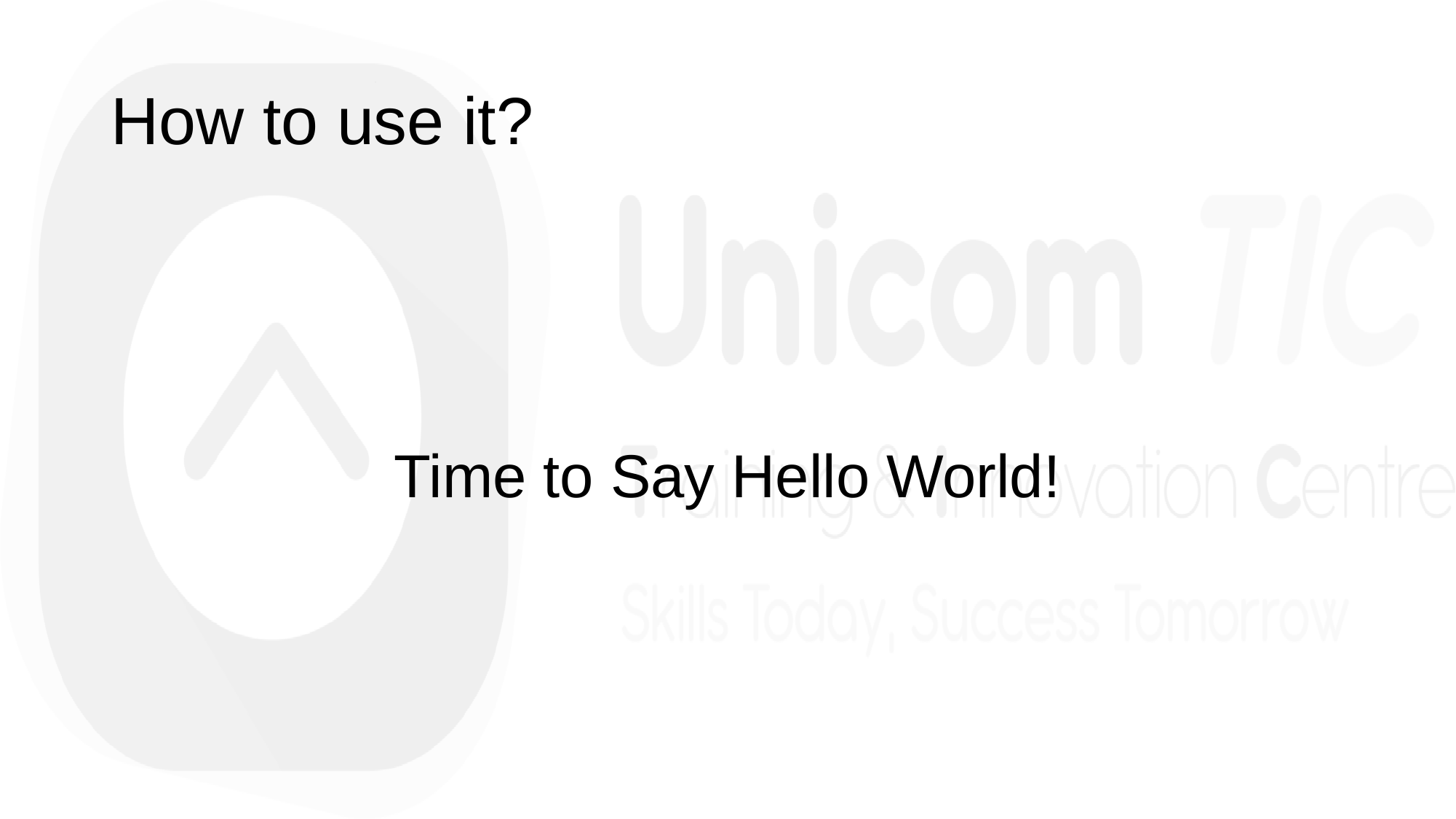

# How to use it?
Time to Say Hello World!